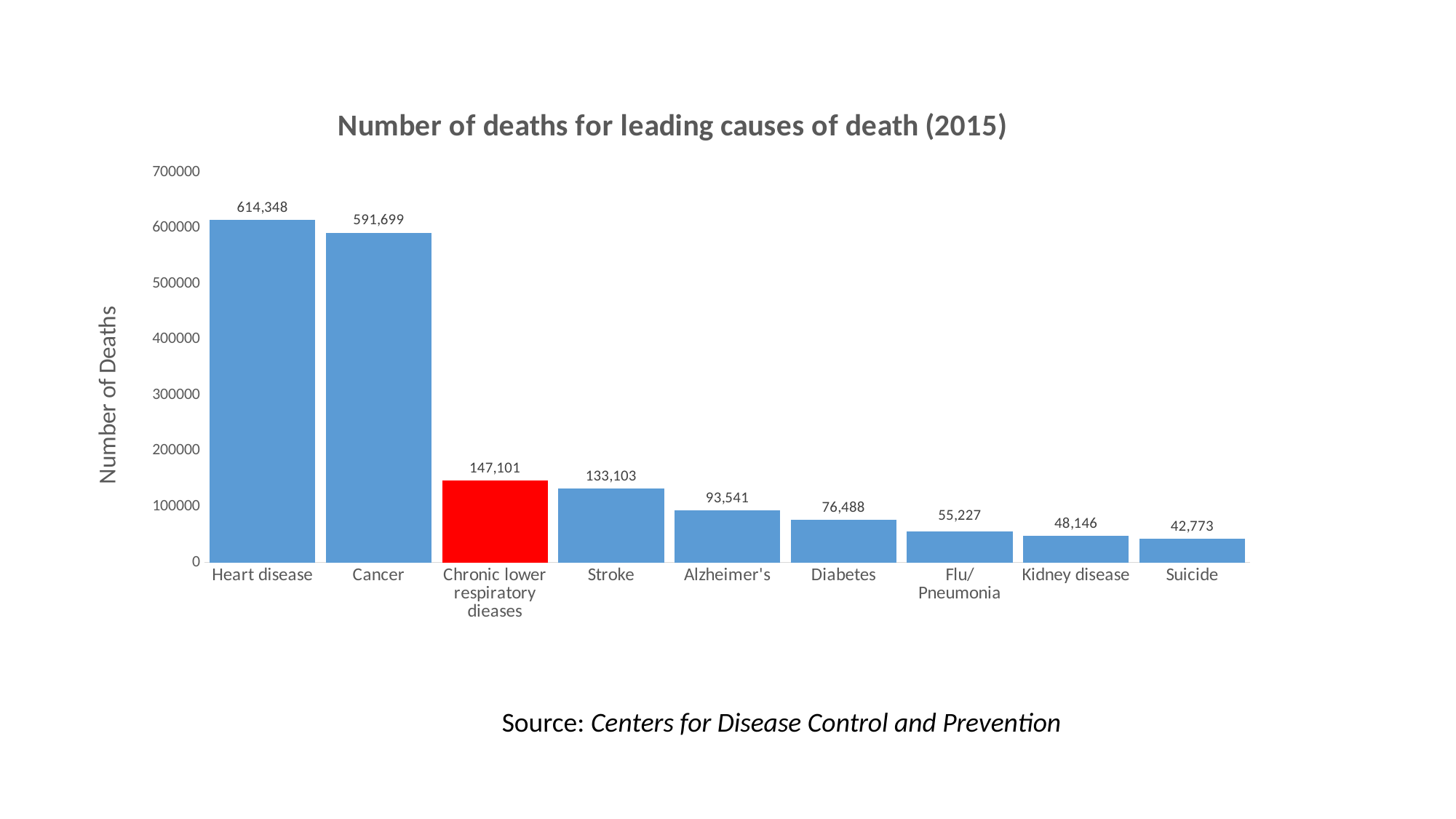

### Chart: Number of deaths for leading causes of death (2015)

| Category | Deaths (2015) |
|---|---|
| Heart disease | 614348.0 |
| Cancer | 591699.0 |
| Chronic lower respiratory dieases | 147101.0 |
| Stroke | 133103.0 |
| Alzheimer's | 93541.0 |
| Diabetes | 76488.0 |
| Flu/Pneumonia | 55227.0 |
| Kidney disease | 48146.0 |
| Suicide | 42773.0 |
Source: Centers for Disease Control and Prevention